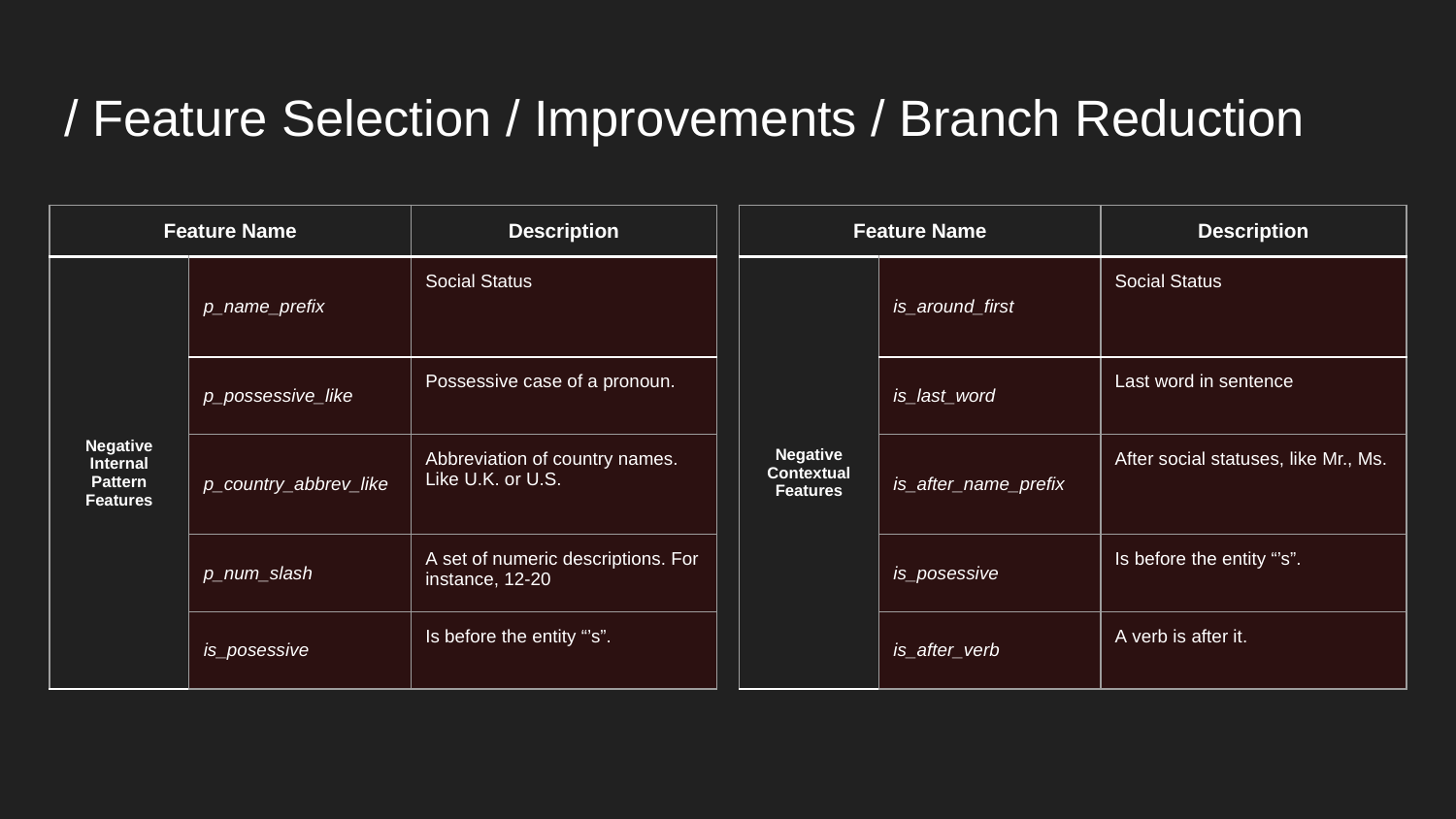

# / Feature Selection / Improvements / Branch Reduction
| Feature Name |  | Description |
| --- | --- | --- |
| Negative Internal Pattern Features | p\_name\_prefix | Social Status |
|  | p\_possessive\_like | Possessive case of a pronoun. |
|  | p\_country\_abbrev\_like | Abbreviation of country names. Like U.K. or U.S. |
|  | p\_num\_slash | A set of numeric descriptions. For instance, 12-20 |
|  | is\_posessive | Is before the entity “’s”. |
| Feature Name |  | Description |
| --- | --- | --- |
| Negative Contextual Features | is\_around\_first | Social Status |
|  | is\_last\_word | Last word in sentence |
|  | is\_after\_name\_prefix | After social statuses, like Mr., Ms. |
|  | is\_posessive | Is before the entity “’s”. |
|  | is\_after\_verb | A verb is after it. |